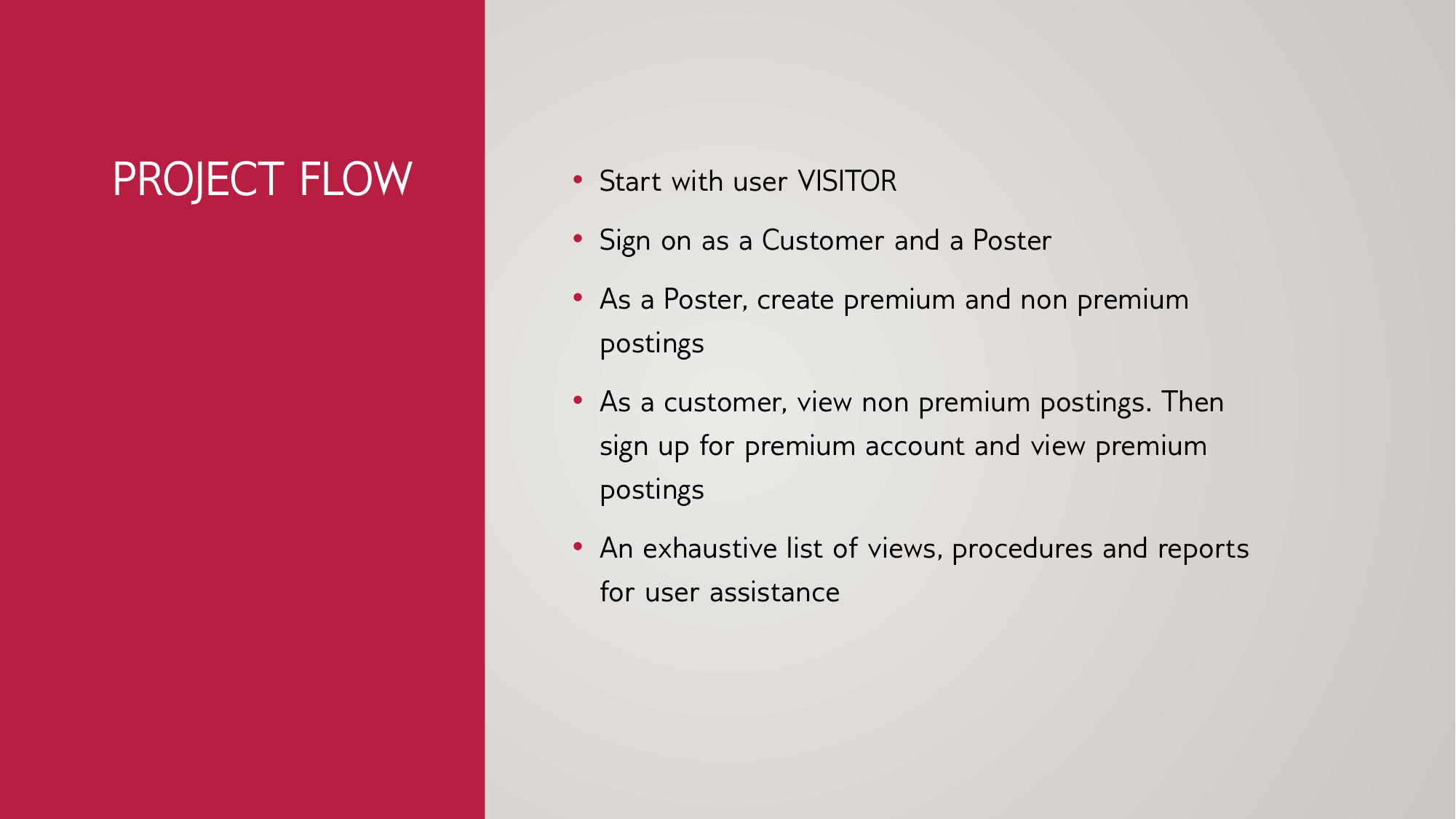

# Project flow
Start with user VISITOR
Sign on as a Customer and a Poster
As a Poster, create premium and non premium postings
As a customer, view non premium postings. Then sign up for premium account and view premium postings
An exhaustive list of views, procedures and reports for user assistance